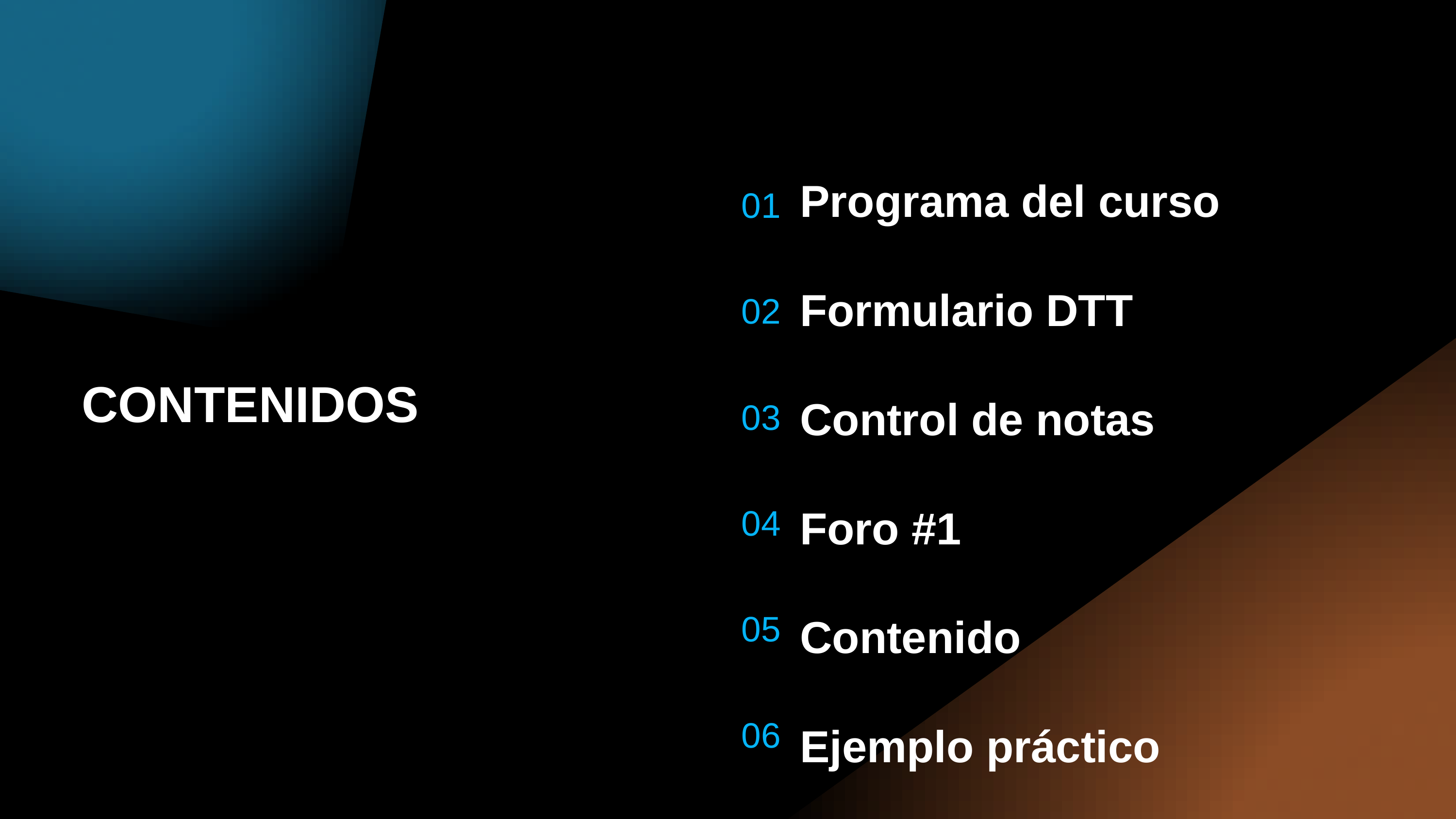

Programa del curso
Formulario DTT
Control de notas
Foro #1
Contenido
Ejemplo práctico
01
02
03
04
05
06

CONTENIDOS